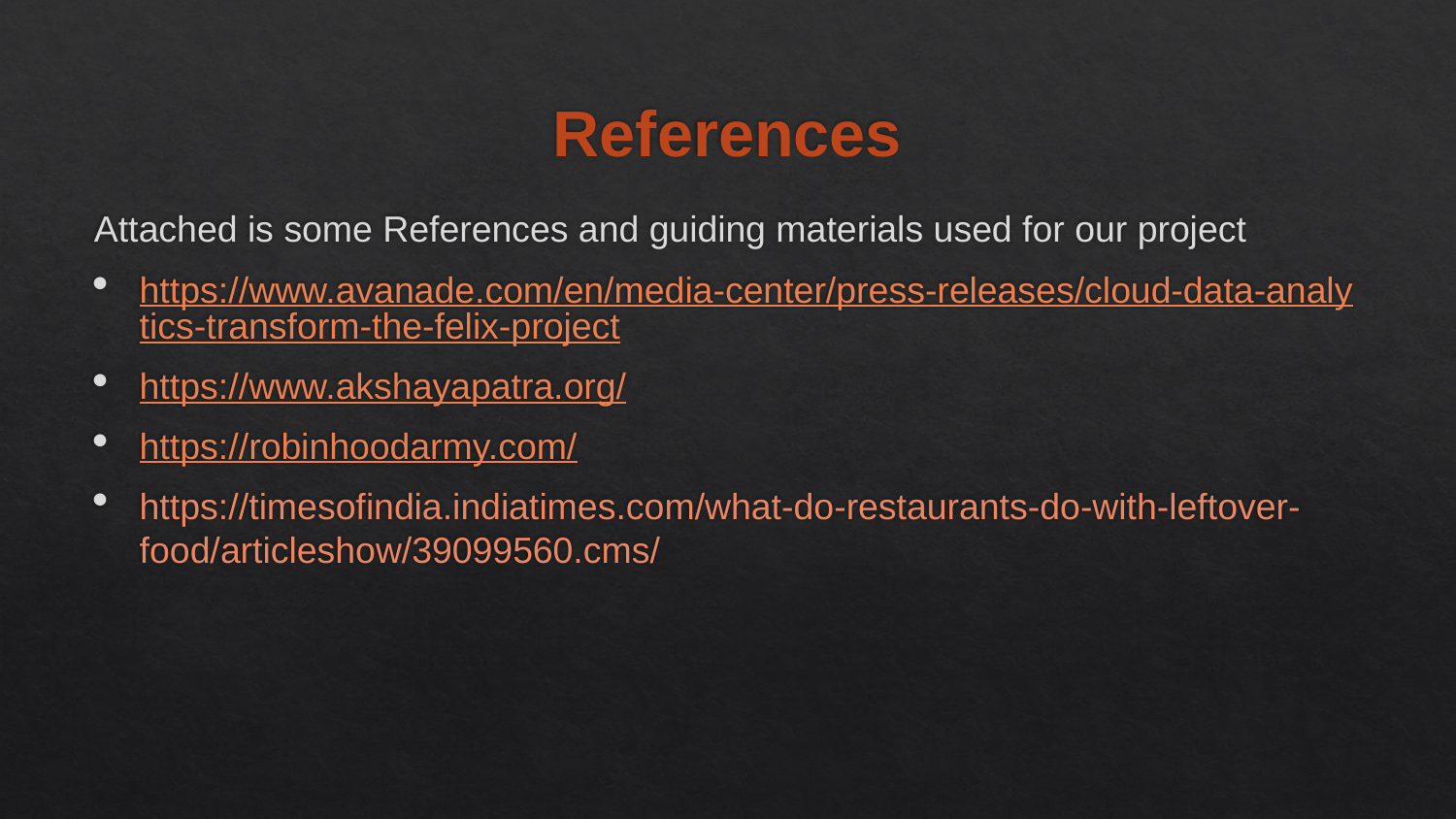

# References
Attached is some References and guiding materials used for our project
https://www.avanade.com/en/media-center/press-releases/cloud-data-analytics-transform-the-felix-project
https://www.akshayapatra.org/
https://robinhoodarmy.com/
https://timesofindia.indiatimes.com/what-do-restaurants-do-with-leftover-food/articleshow/39099560.cms/